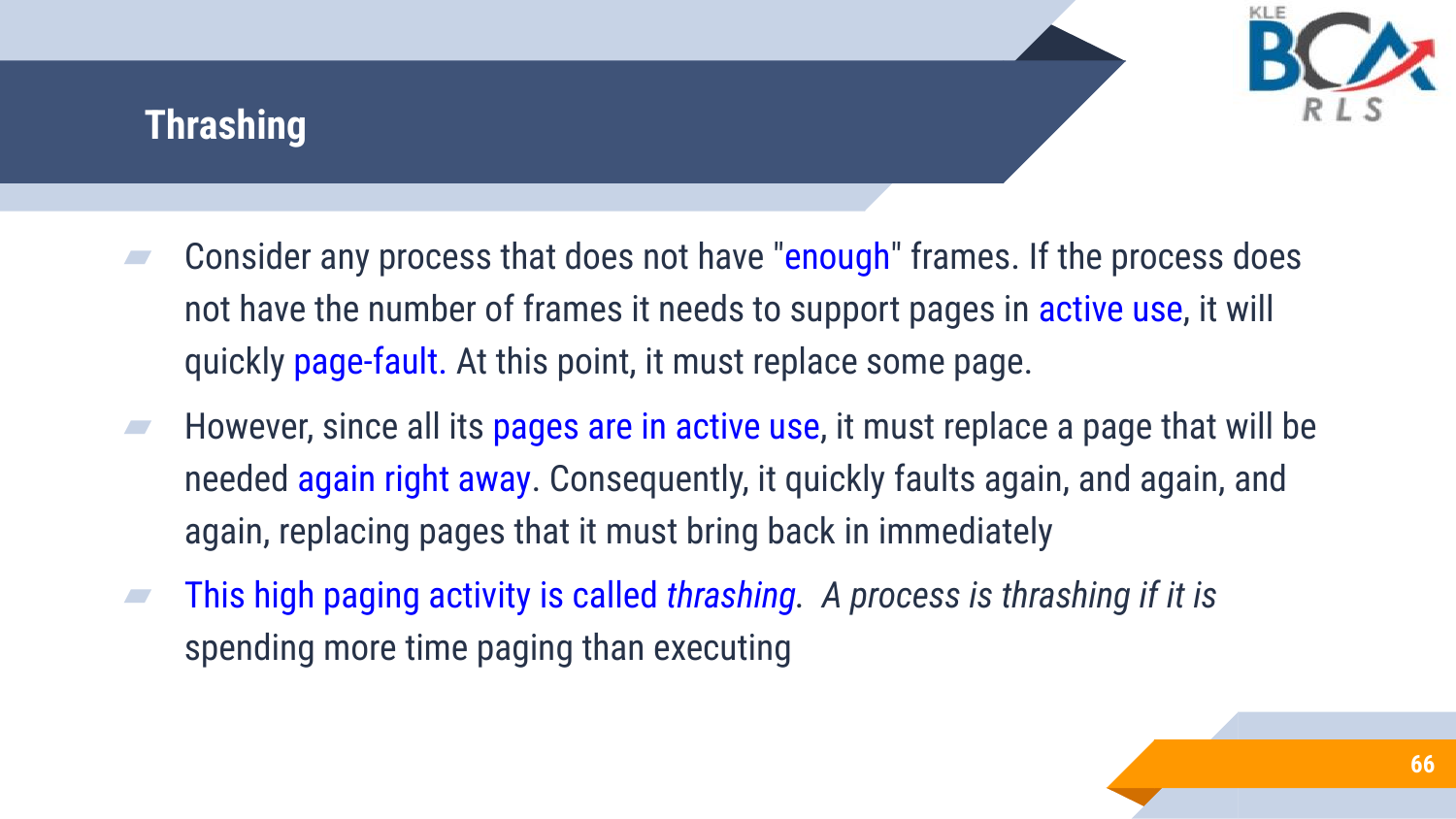

# Thrashing
Consider any process that does not have "enough" frames. If the process does not have the number of frames it needs to support pages in active use, it will quickly page-fault. At this point, it must replace some page.
However, since all its pages are in active use, it must replace a page that will be needed again right away. Consequently, it quickly faults again, and again, and again, replacing pages that it must bring back in immediately
This high paging activity is called thrashing.  A process is thrashing if it is spending more time paging than executing

66